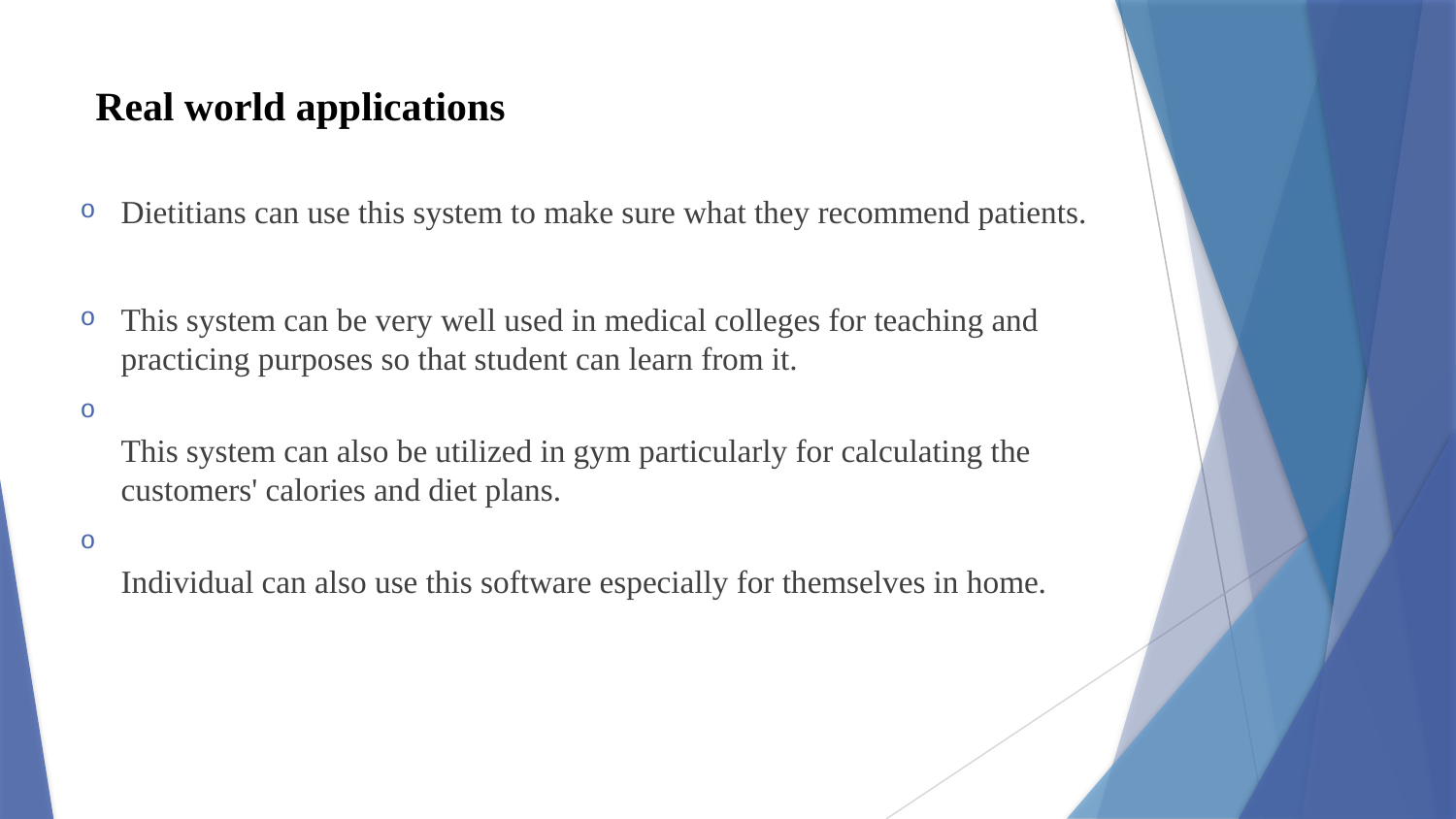

# Real world applications
Dietitians can use this system to make sure what they recommend patients.

This system can be very well used in medical colleges for teaching and practicing purposes so that student can learn from it.
This system can also be utilized in gym particularly for calculating the customers' calories and diet plans.
Individual can also use this software especially for themselves in home.